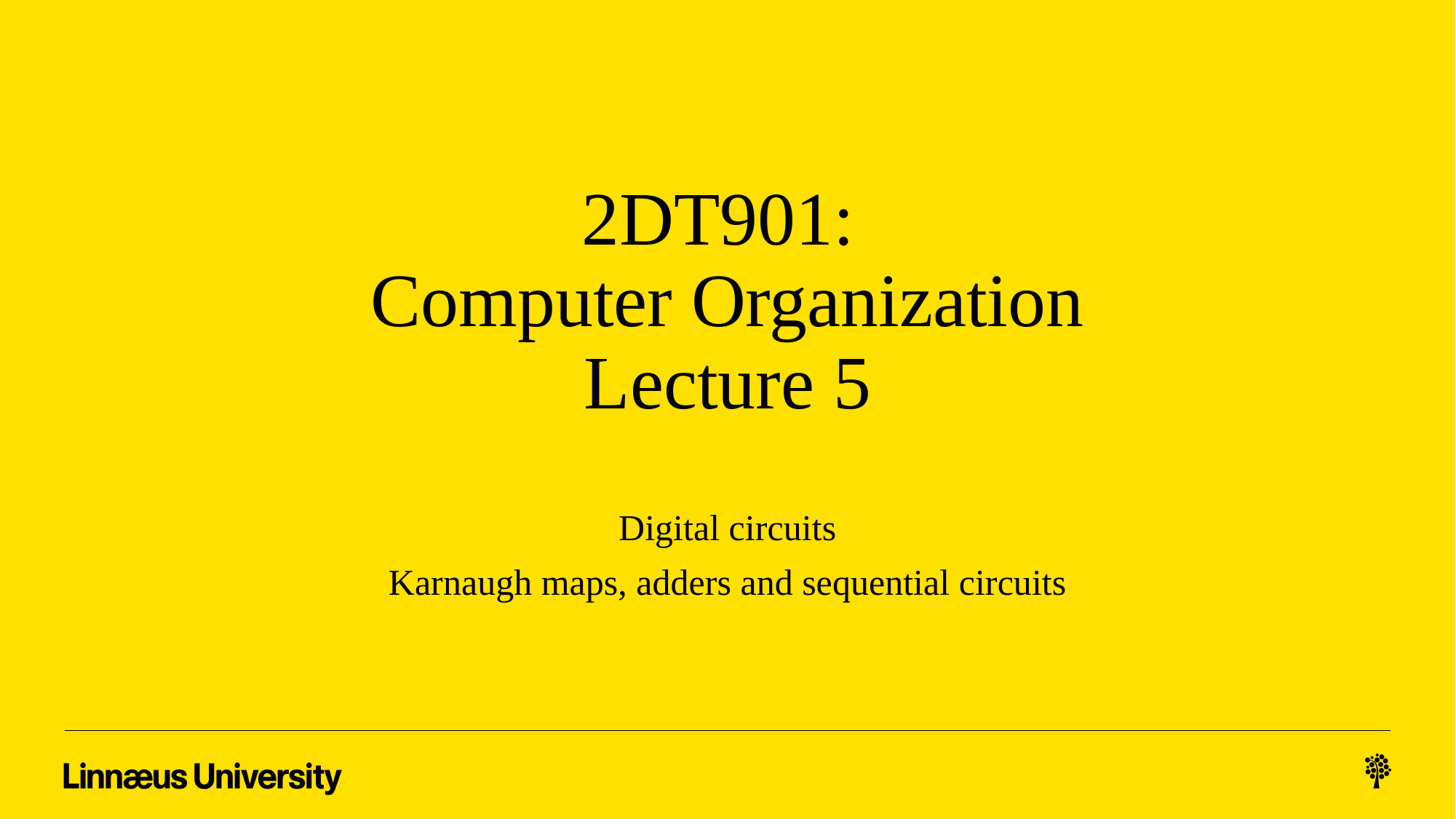

# 2DT901: Computer Organization Lecture 5
Digital circuits
Karnaugh maps, adders and sequential circuits